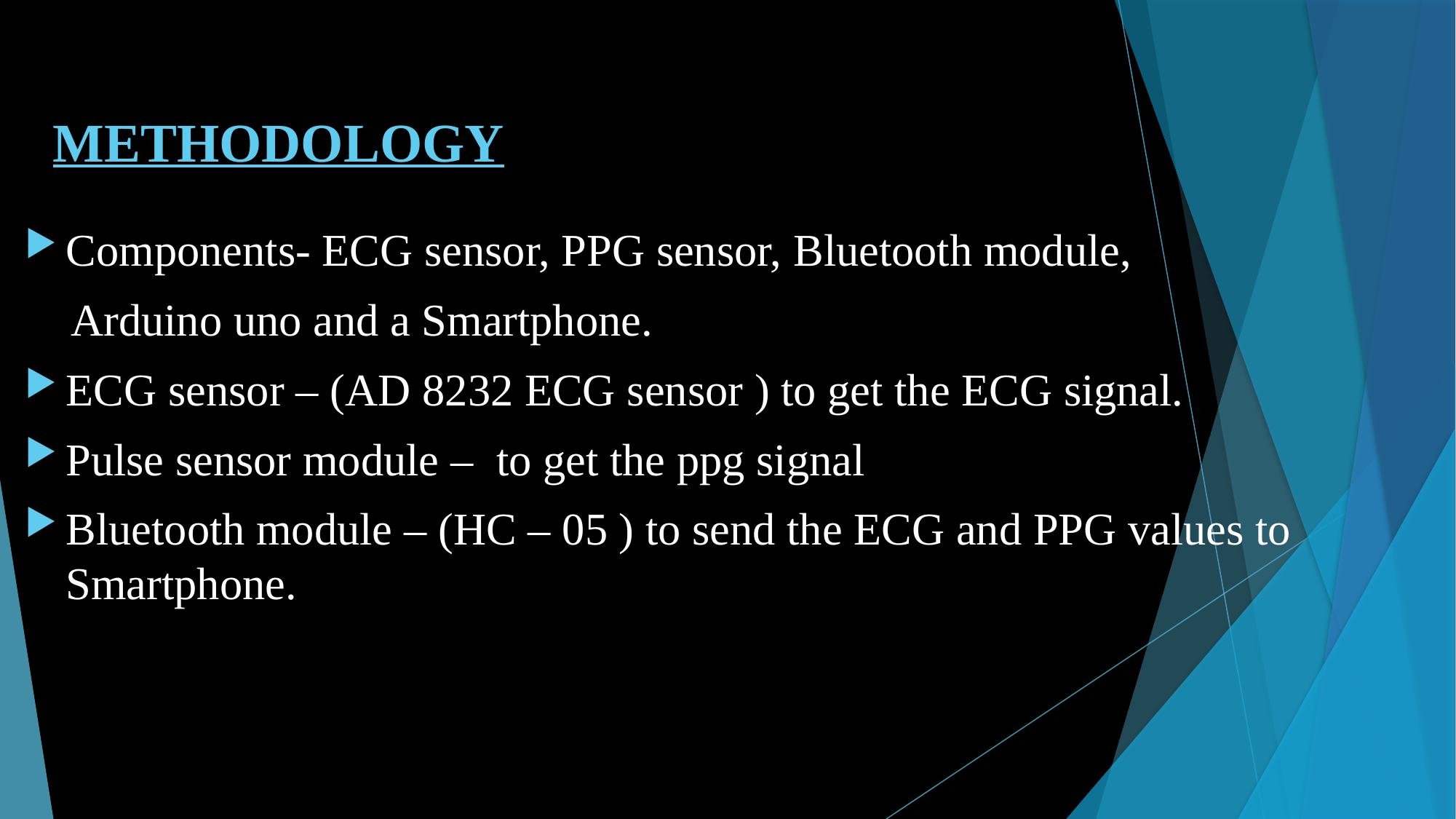

# METHODOLOGY
Components- ECG sensor, PPG sensor, Bluetooth module,
    Arduino uno and a Smartphone.
ECG sensor – (AD 8232 ECG sensor ) to get the ECG signal.
Pulse sensor module –  to get the ppg signal
Bluetooth module – (HC – 05 ) to send the ECG and PPG values to Smartphone.